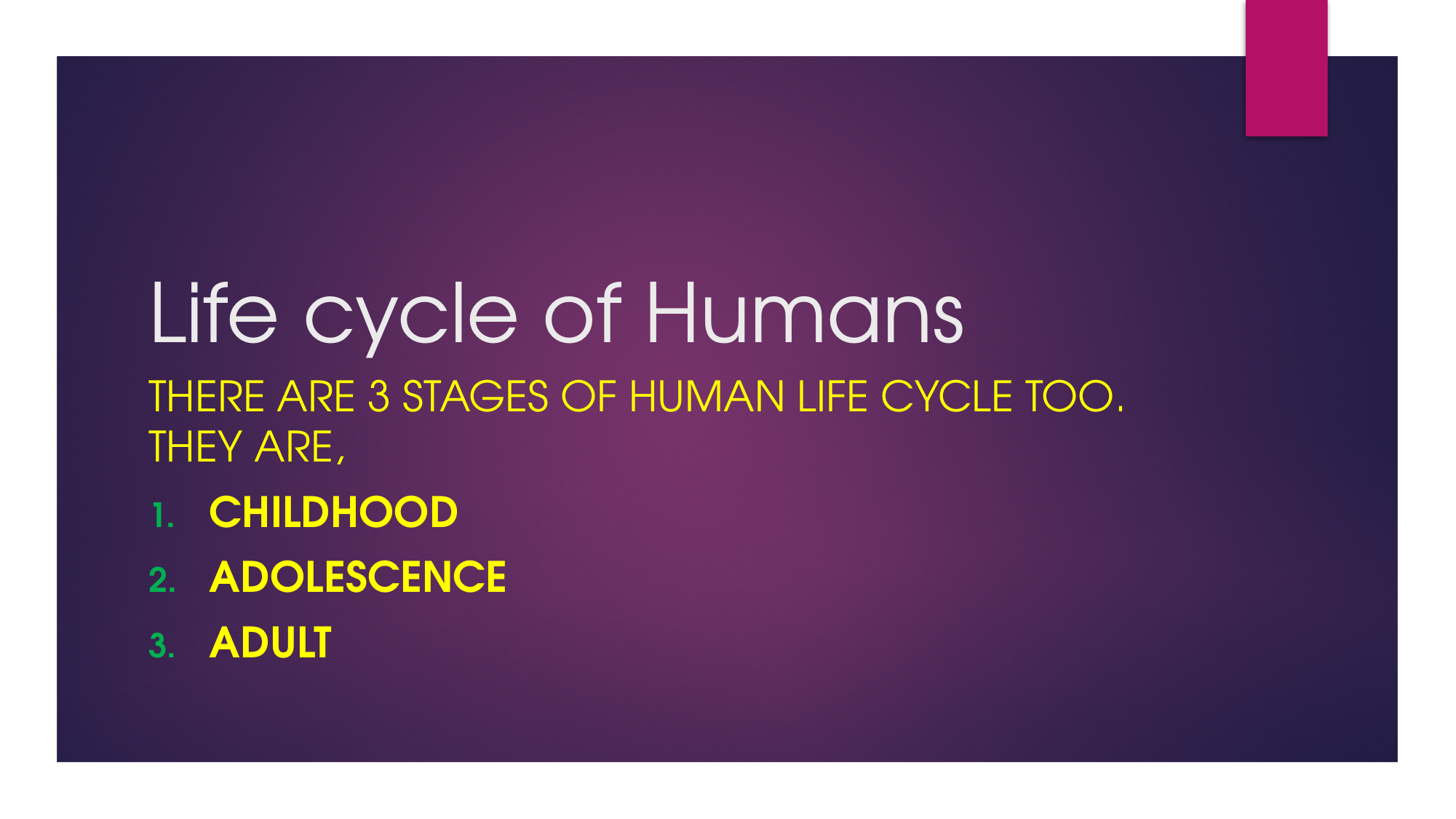

# Life cycle of Humans
There are 3 stages of human life cycle too. They are,
Childhood
Adolescence
Adult